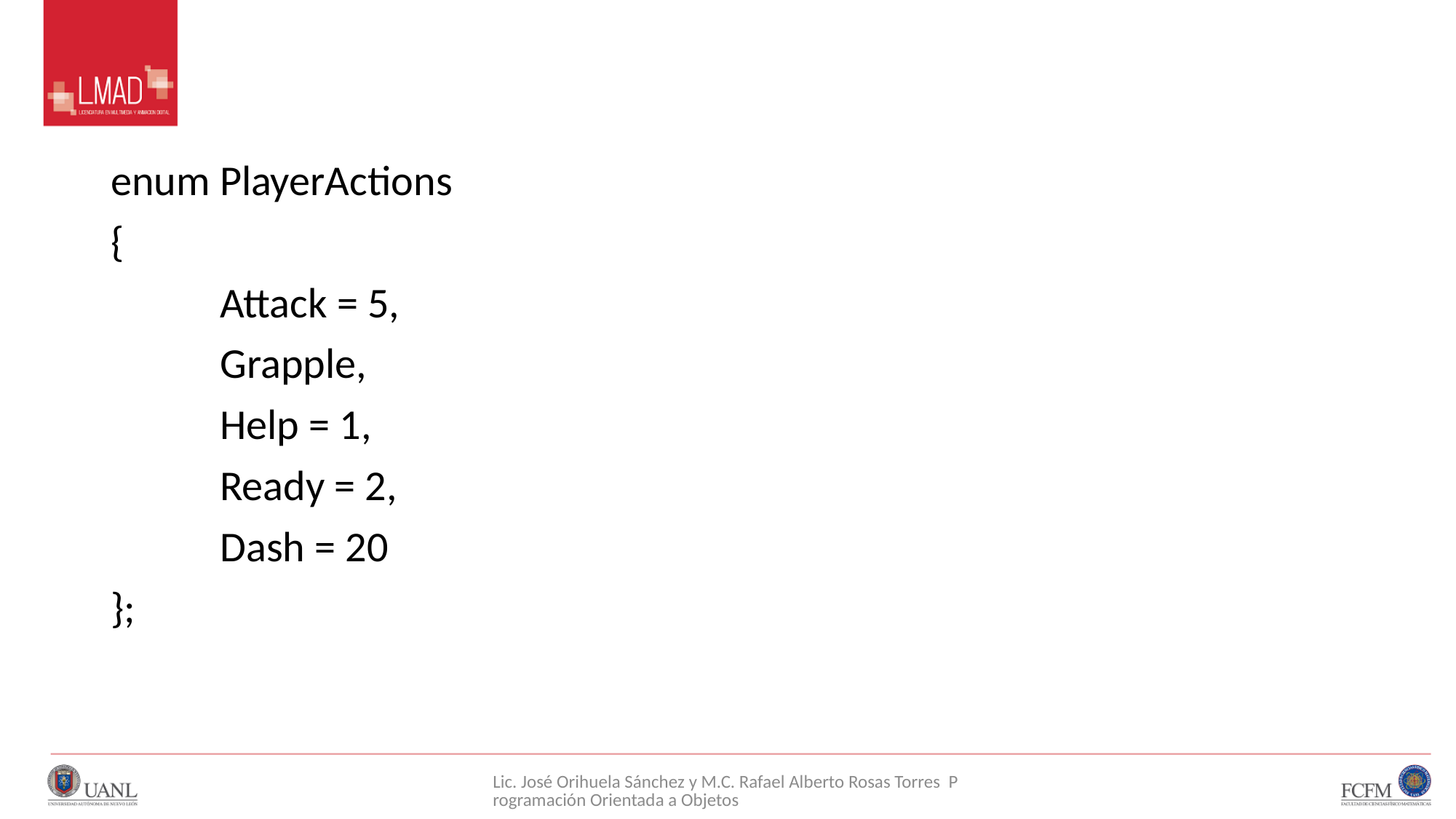

#
enum PlayerActions
{
	Attack = 5,
	Grapple,
	Help = 1,
	Ready = 2,
	Dash = 20
};
Lic. José Orihuela Sánchez y M.C. Rafael Alberto Rosas Torres  Programación Orientada a Objetos